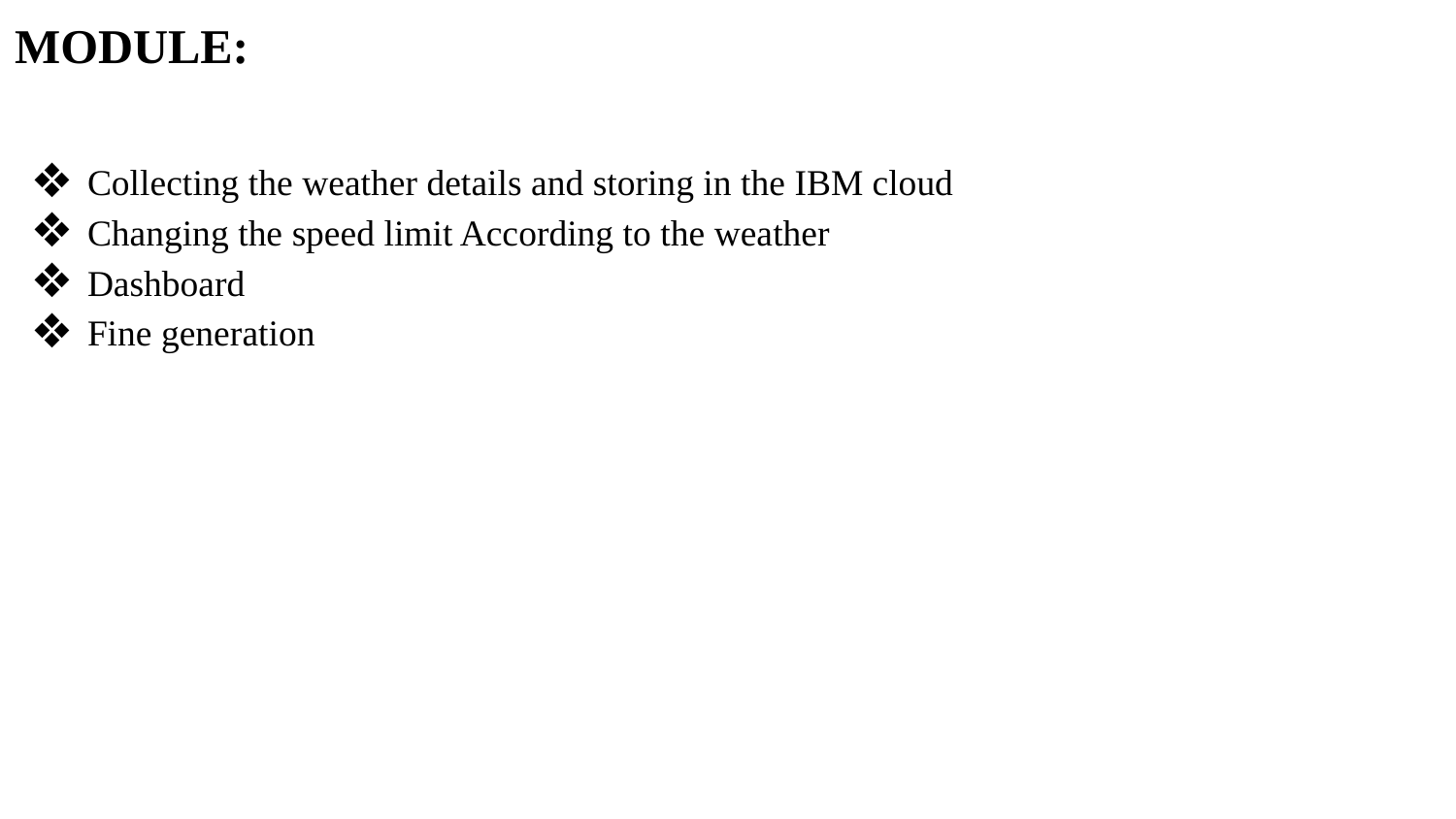

MODULE:
Collecting the weather details and storing in the IBM cloud
Changing the speed limit According to the weather
Dashboard
Fine generation